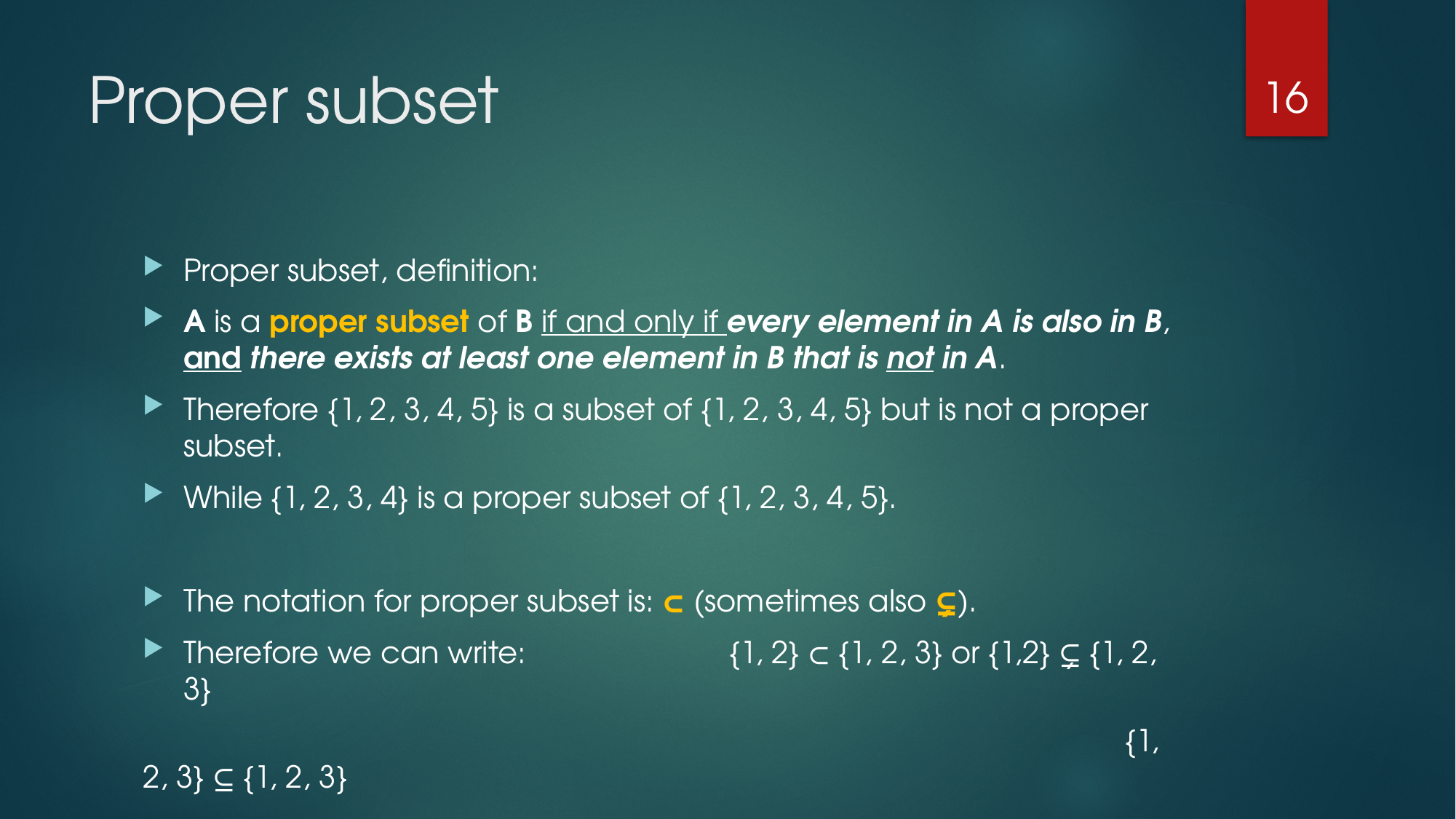

16
# Proper subset
Proper subset, definition:
A is a proper subset of B if and only if every element in A is also in B, and there exists at least one element in B that is not in A.
Therefore {1, 2, 3, 4, 5} is a subset of {1, 2, 3, 4, 5} but is not a proper subset.
While {1, 2, 3, 4} is a proper subset of {1, 2, 3, 4, 5}.

The notation for proper subset is: ⊂ (sometimes also ⊊).
Therefore we can write:		{1, 2} ⊂ {1, 2, 3} or {1,2} ⊊ {1, 2, 3}
									{1, 2, 3} ⊆ {1, 2, 3}